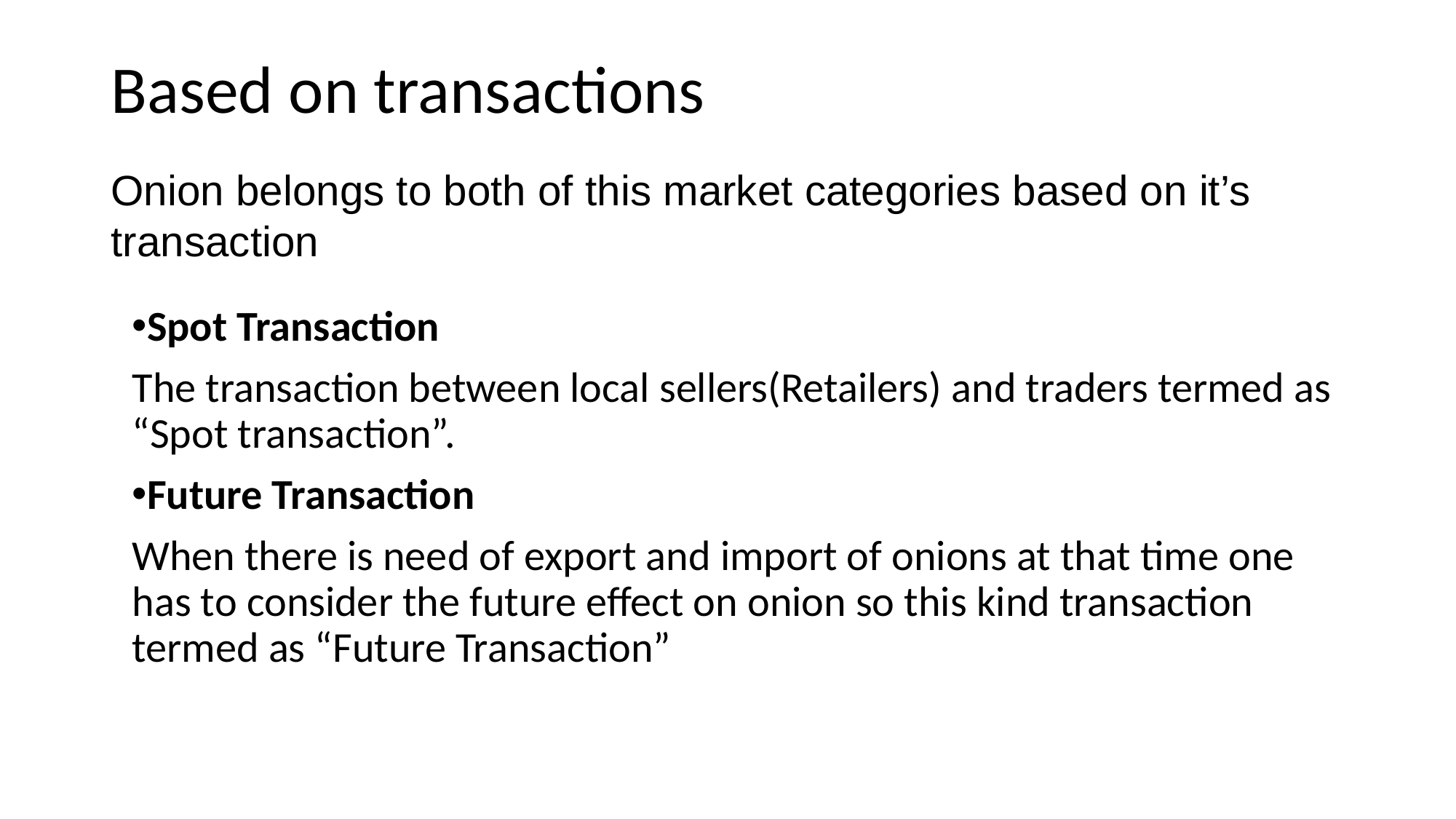

# Based on transactions
Onion belongs to both of this market categories based on it’s transaction
Spot Transaction
The transaction between local sellers(Retailers) and traders termed as “Spot transaction”.
Future Transaction
When there is need of export and import of onions at that time one has to consider the future effect on onion so this kind transaction termed as “Future Transaction”